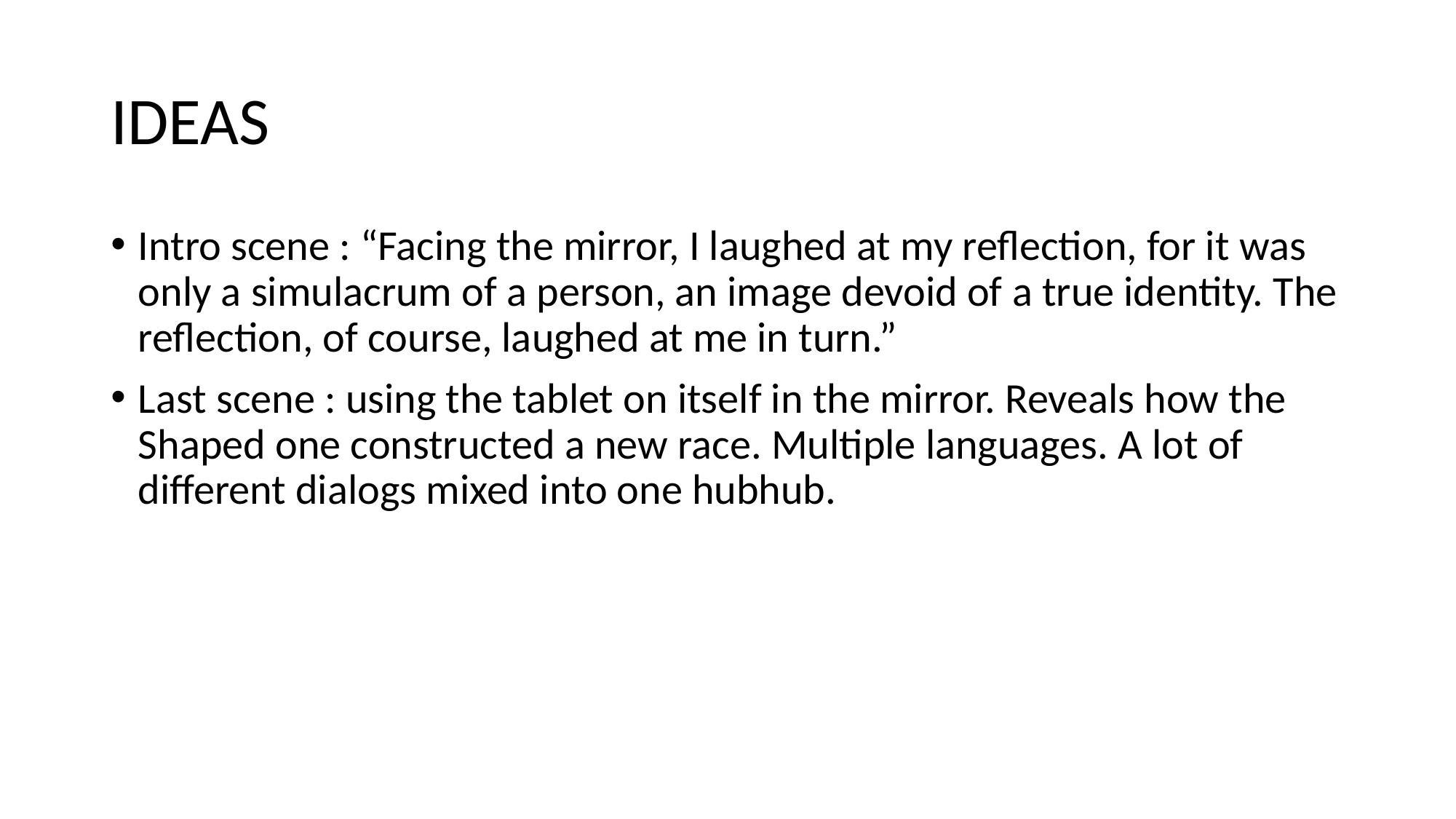

# IDEAS
Intro scene : “Facing the mirror, I laughed at my reflection, for it was only a simulacrum of a person, an image devoid of a true identity. The reflection, of course, laughed at me in turn.”
Last scene : using the tablet on itself in the mirror. Reveals how the Shaped one constructed a new race. Multiple languages. A lot of different dialogs mixed into one hubhub.